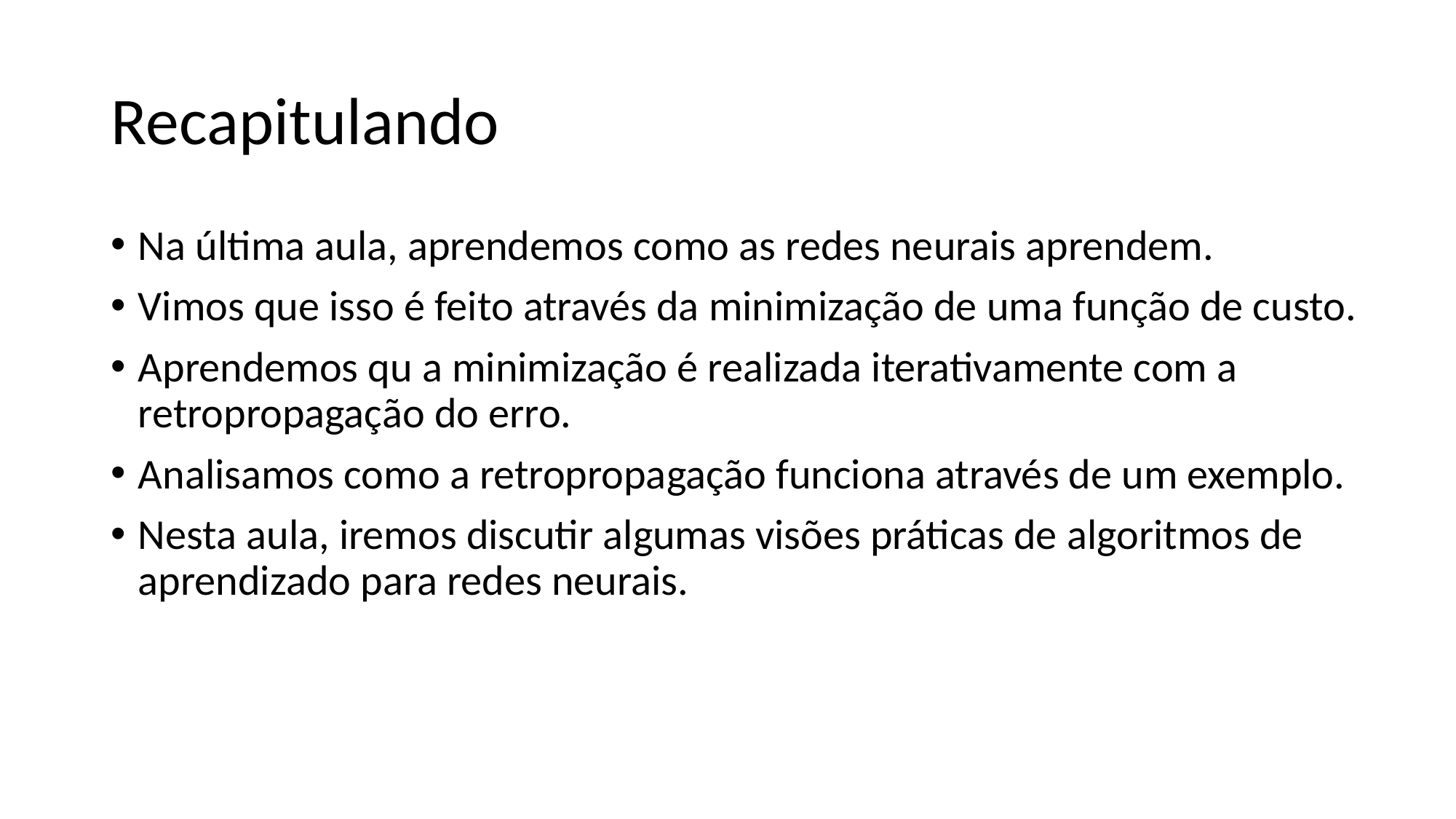

# Recapitulando
Na última aula, aprendemos como as redes neurais aprendem.
Vimos que isso é feito através da minimização de uma função de custo.
Aprendemos qu a minimização é realizada iterativamente com a retropropagação do erro.
Analisamos como a retropropagação funciona através de um exemplo.
Nesta aula, iremos discutir algumas visões práticas de algoritmos de aprendizado para redes neurais.